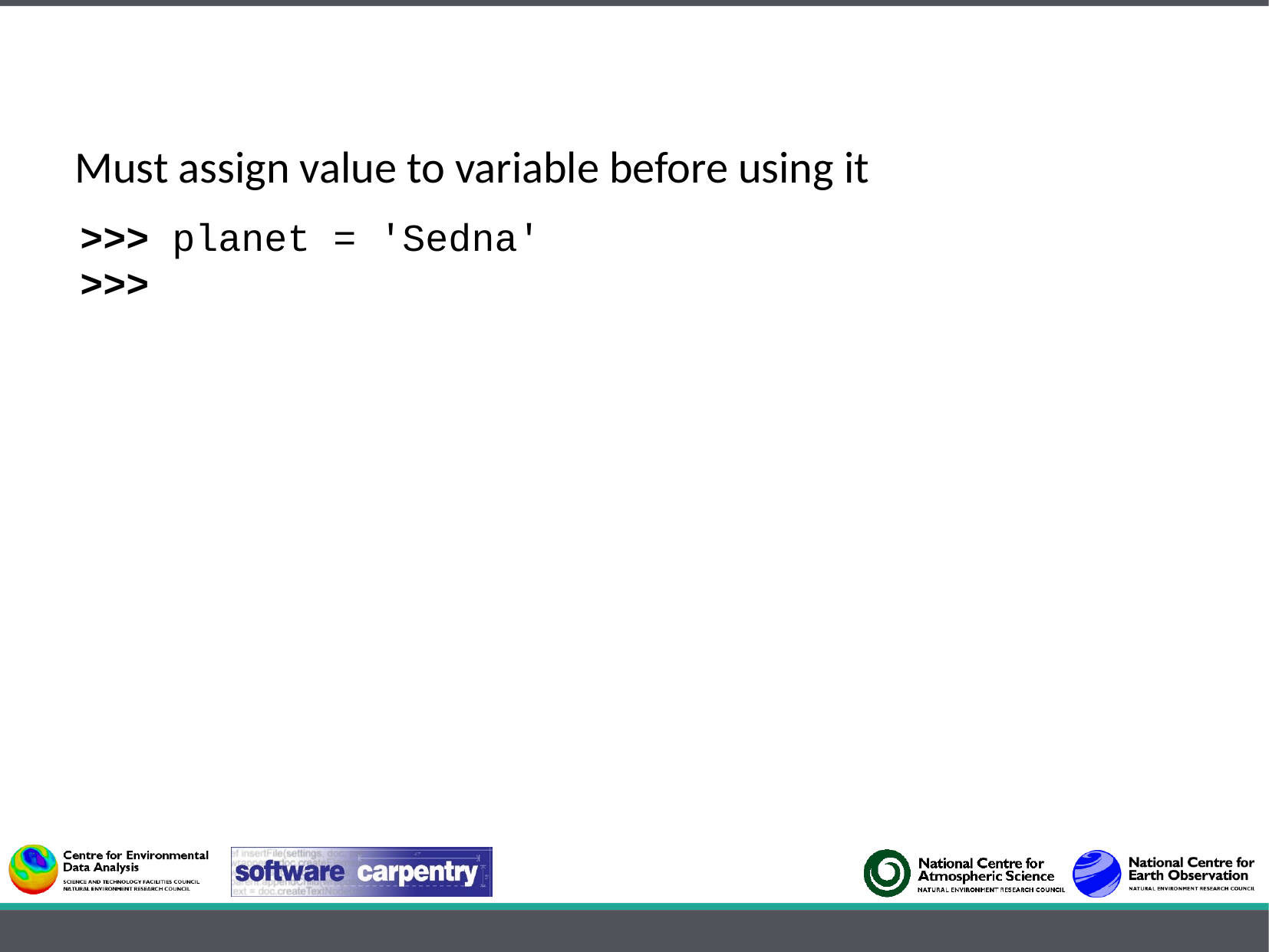

Must assign value to variable before using it
>>> planet = 'Sedna'
>>>